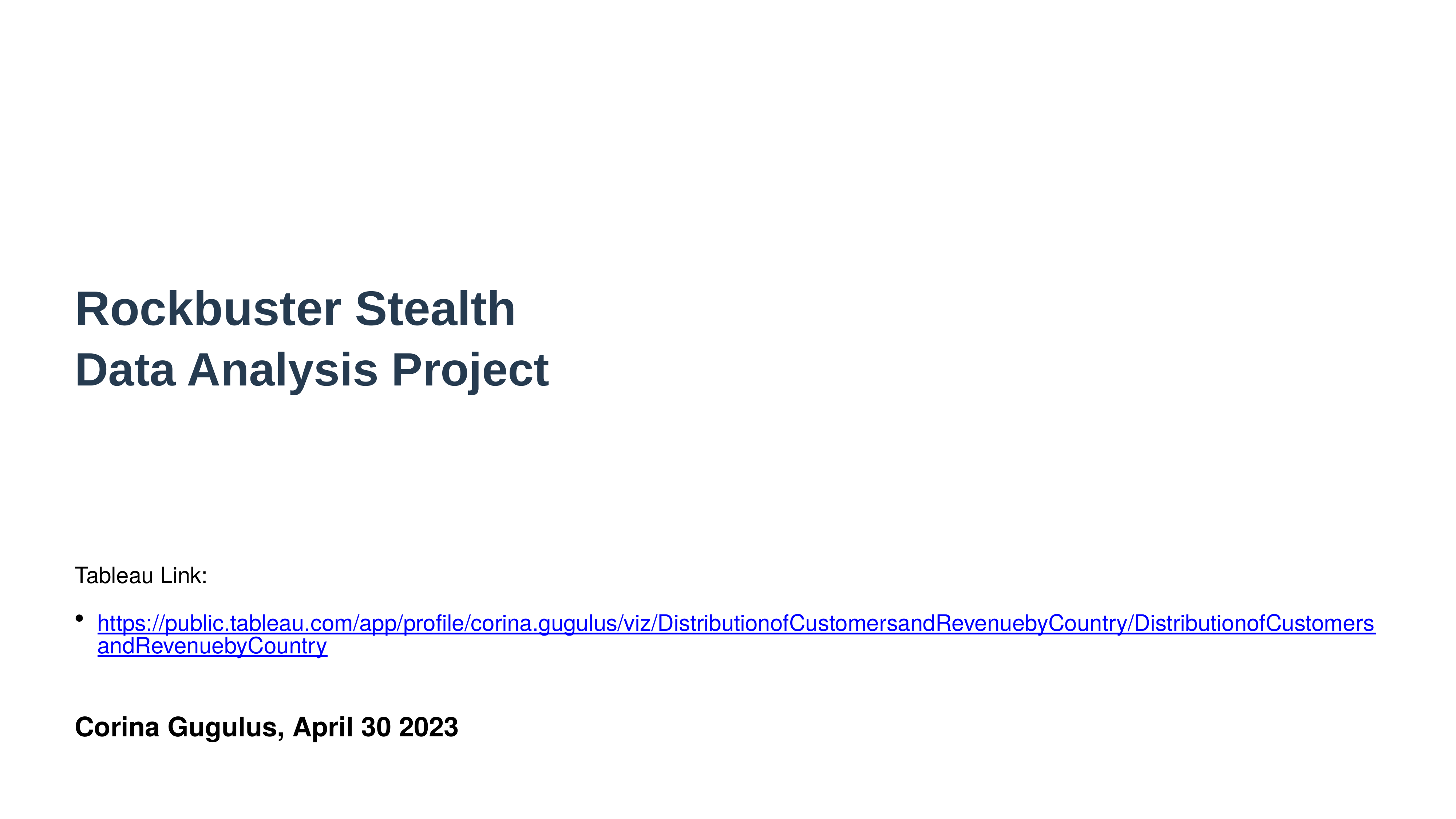

# Rockbuster Stealth
Data Analysis Project
Tableau Link:
https://public.tableau.com/app/profile/corina.gugulus/viz/DistributionofCustomersandRevenuebyCountry/DistributionofCustomersandRevenuebyCountry
Corina Gugulus, April 30 2023